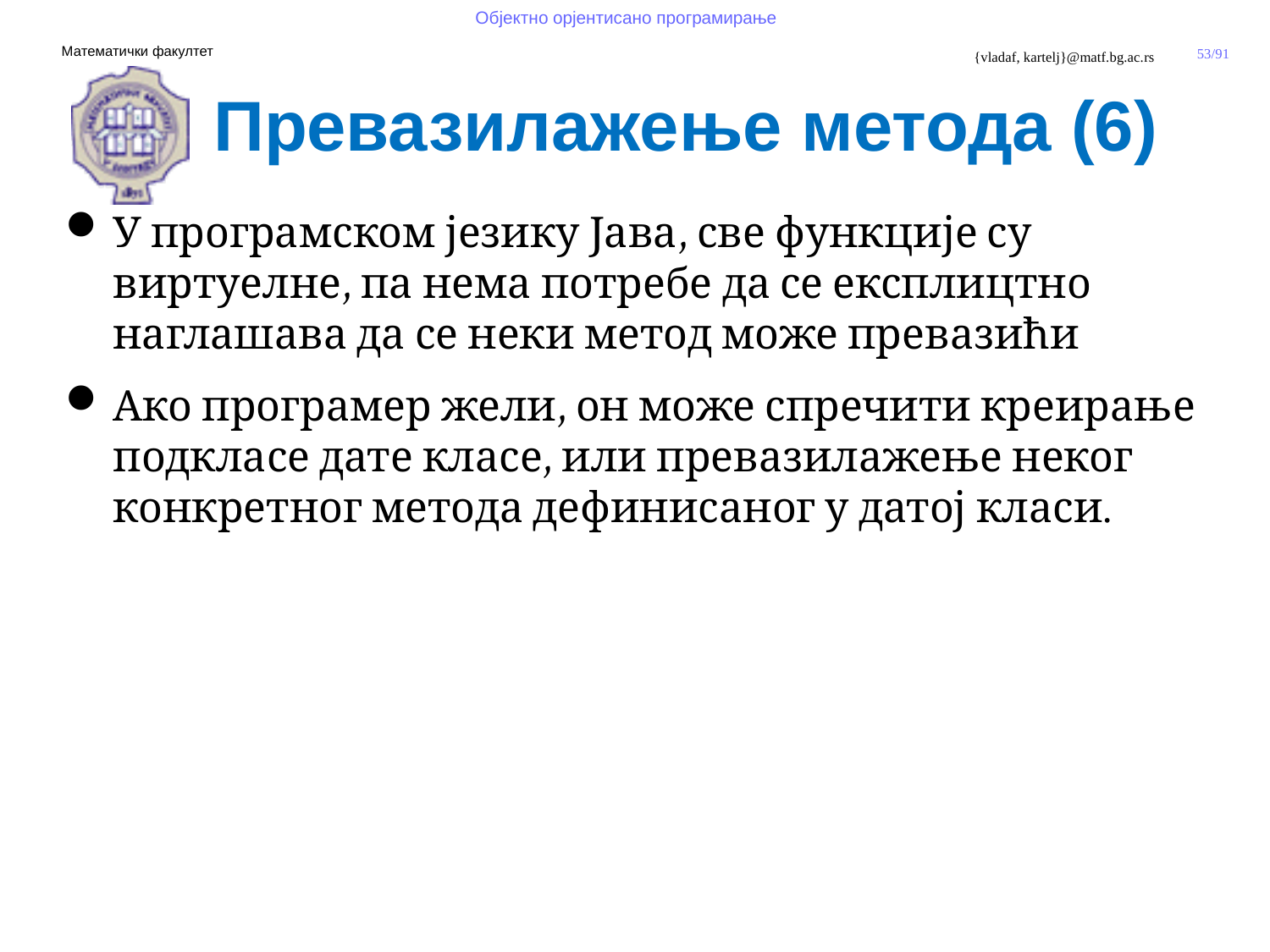

Превазилажење метода (6)
У програмском језику Јава, све функције су виртуелне, па нема потребе да се експлицтно наглашава да се неки метод може превазићи
Ако програмер жели, он може спречити креирање подкласе дате класе, или превазилажење неког конкретног метода дефинисаног у датој класи.